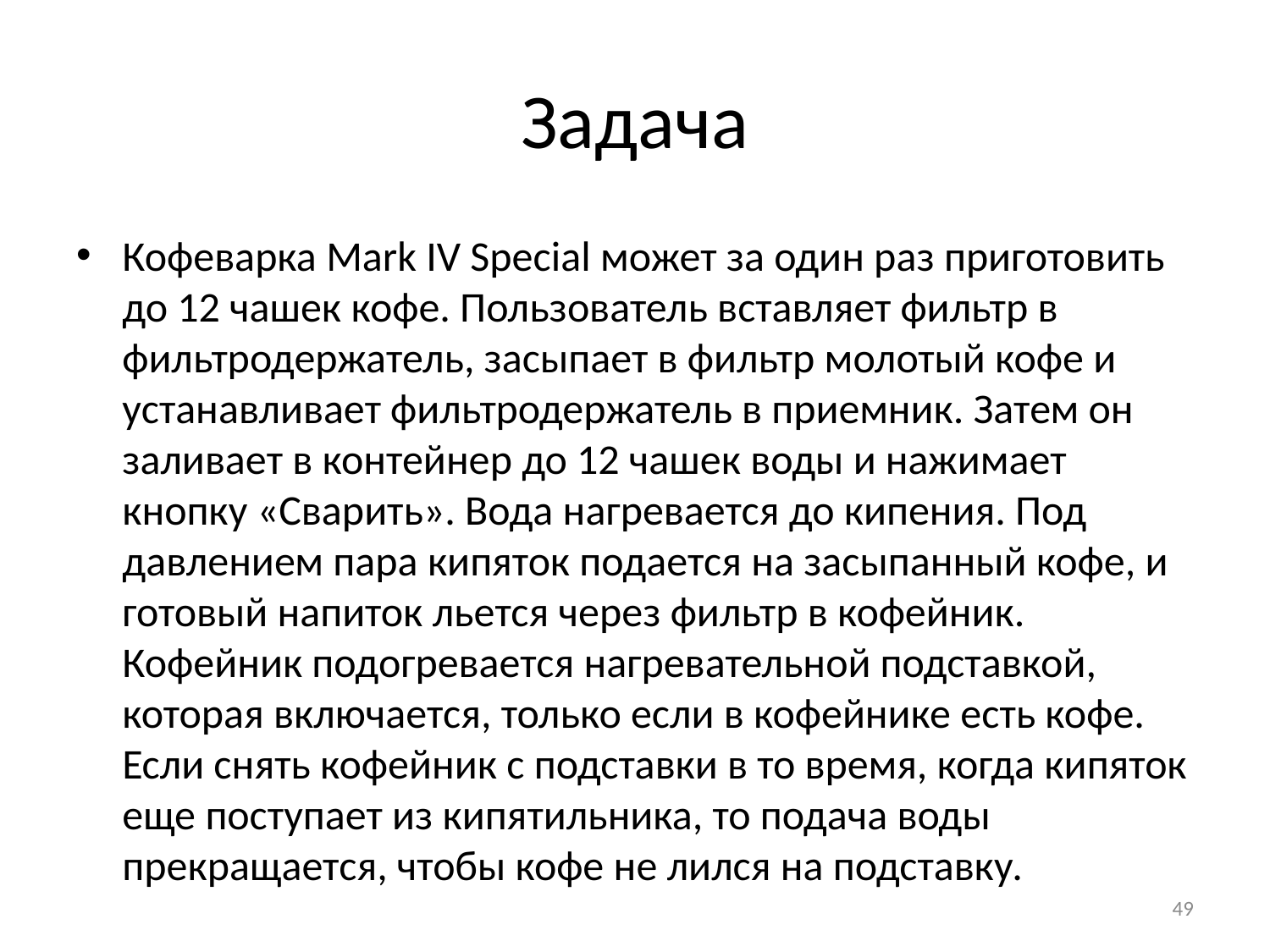

# Задача
Кофеварка Mark IV Special может за один раз приготовить до 12 чашек кофе. Пользователь вставляет фильтр в фильтродержатель, засыпает в фильтр молотый кофе и устанавливает фильтродержатель в приемник. Затем он заливает в контейнер до 12 чашек воды и нажимает кнопку «Сварить». Вода нагревается до кипения. Под давлением пара кипяток подается на засыпанный кофе, и готовый напиток льется через фильтр в кофейник. Кофейник подогревается нагревательной подставкой, которая включается, только если в кофейнике есть кофе. Если снять кофейник с подставки в то время, когда кипяток еще поступает из кипятильника, то подача воды прекращается, чтобы кофе не лился на подставку.

49